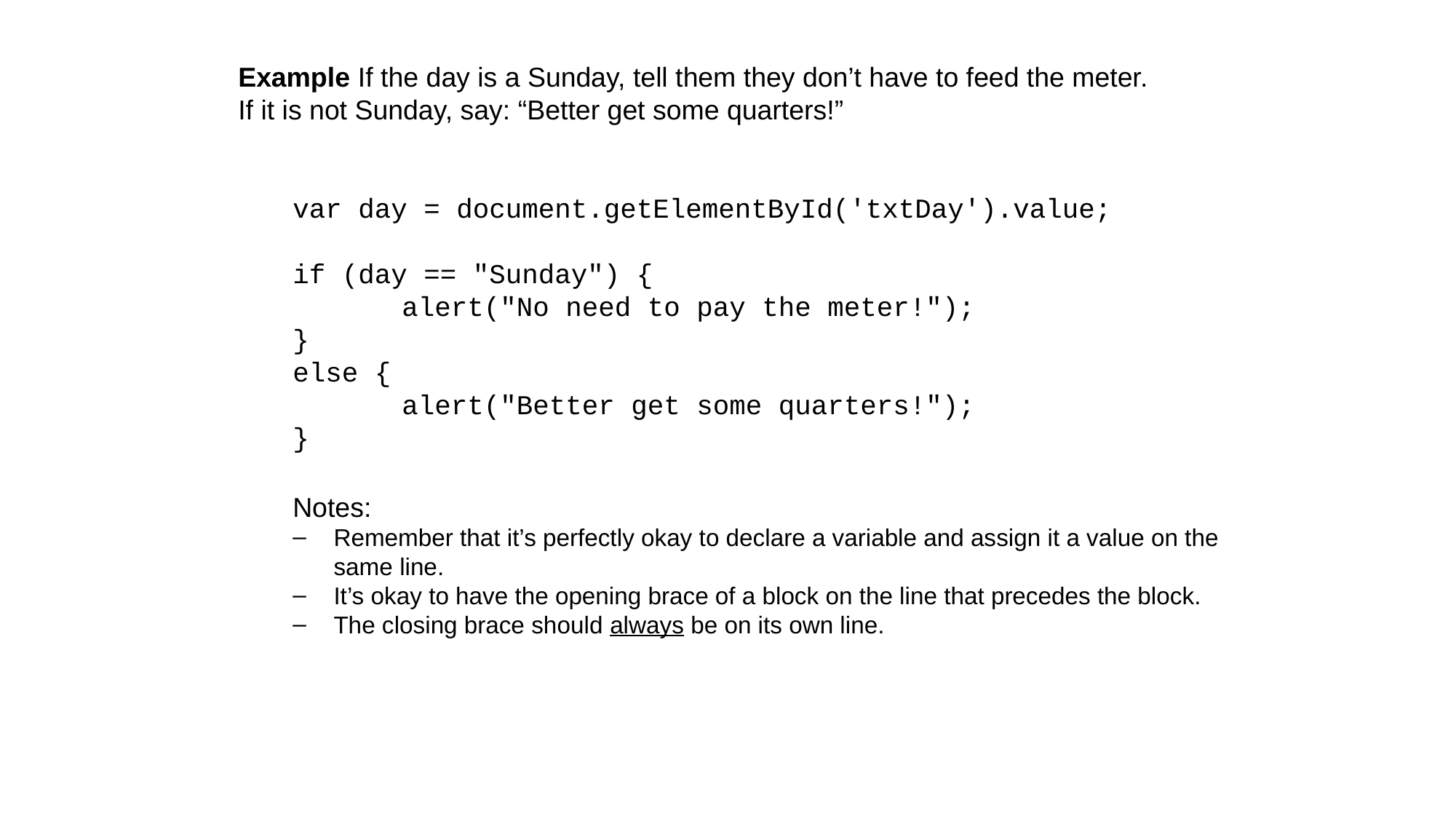

Example If the day is a Sunday, tell them they don’t have to feed the meter.
If it is not Sunday, say: “Better get some quarters!”

var day = document.getElementById('txtDay').value;

if (day == "Sunday") {
	alert("No need to pay the meter!");
}
else {
	alert("Better get some quarters!");
}

Notes:
Remember that it’s perfectly okay to declare a variable and assign it a value on the same line.
It’s okay to have the opening brace of a block on the line that precedes the block.
The closing brace should always be on its own line.